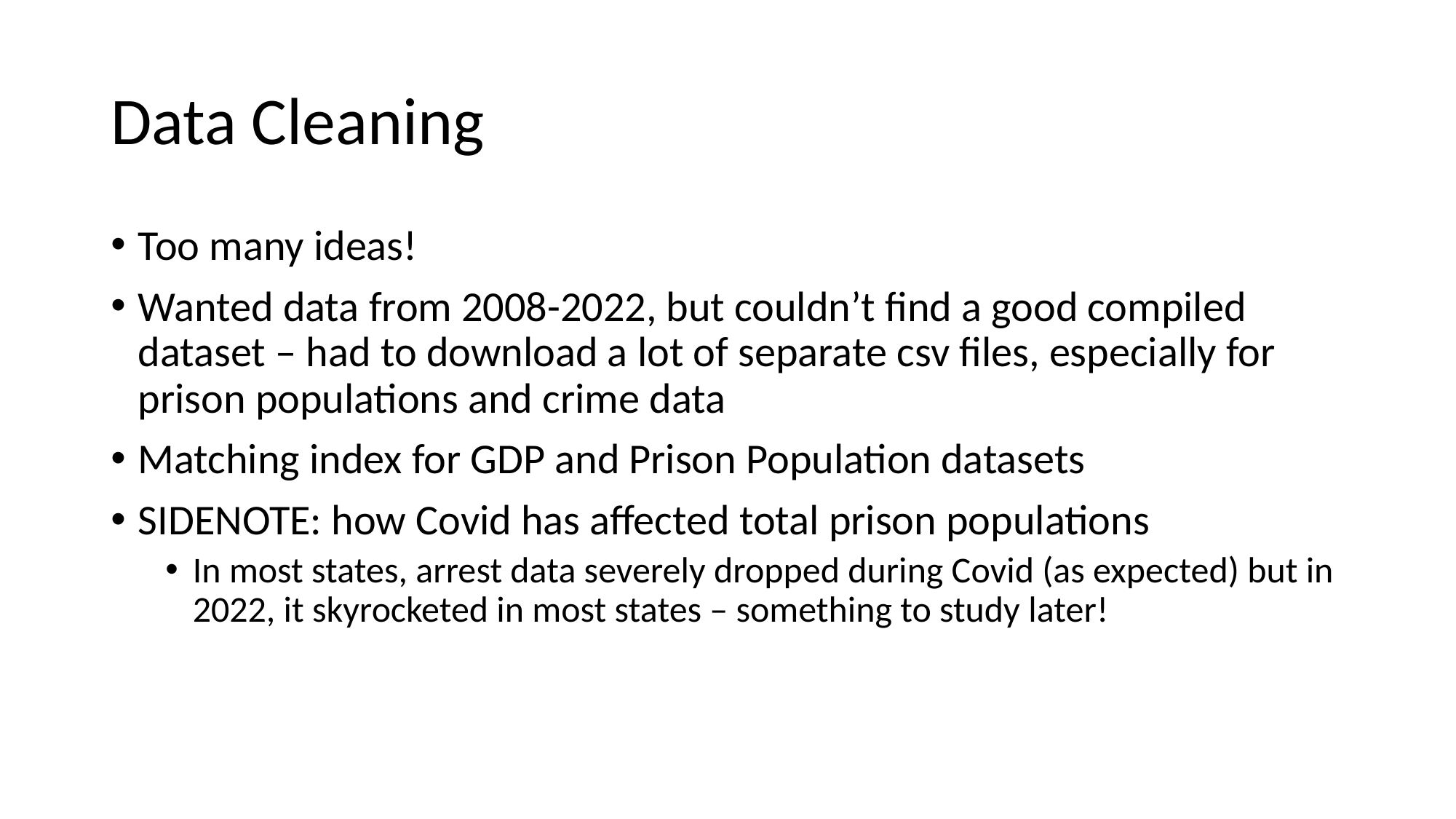

# Data Cleaning
Too many ideas!
Wanted data from 2008-2022, but couldn’t find a good compiled dataset – had to download a lot of separate csv files, especially for prison populations and crime data
Matching index for GDP and Prison Population datasets
SIDENOTE: how Covid has affected total prison populations
In most states, arrest data severely dropped during Covid (as expected) but in 2022, it skyrocketed in most states – something to study later!